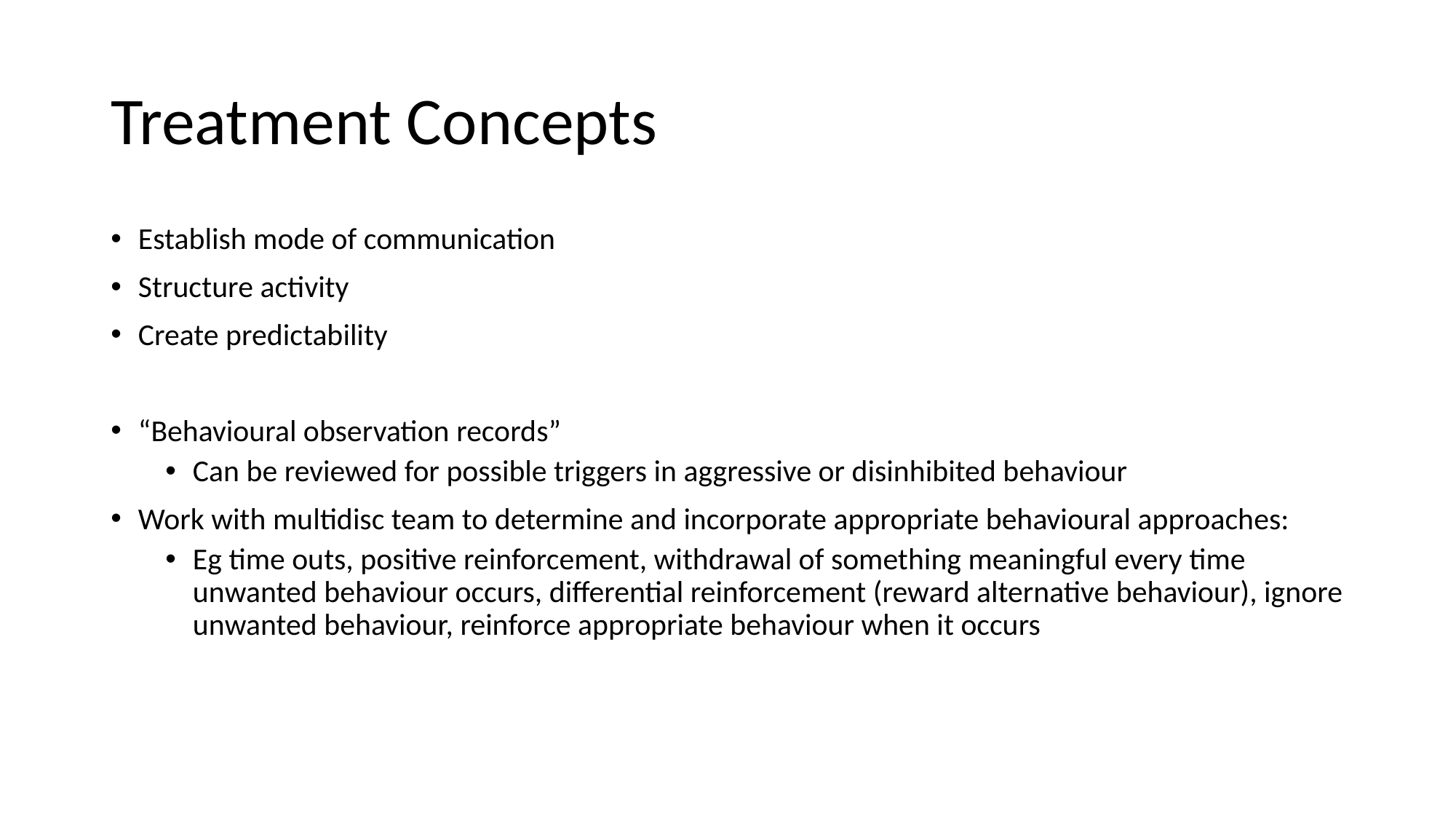

# Treatment Concepts
Establish mode of communication
Structure activity
Create predictability

“Behavioural observation records”
Can be reviewed for possible triggers in aggressive or disinhibited behaviour
Work with multidisc team to determine and incorporate appropriate behavioural approaches:
Eg time outs, positive reinforcement, withdrawal of something meaningful every time unwanted behaviour occurs, differential reinforcement (reward alternative behaviour), ignore unwanted behaviour, reinforce appropriate behaviour when it occurs